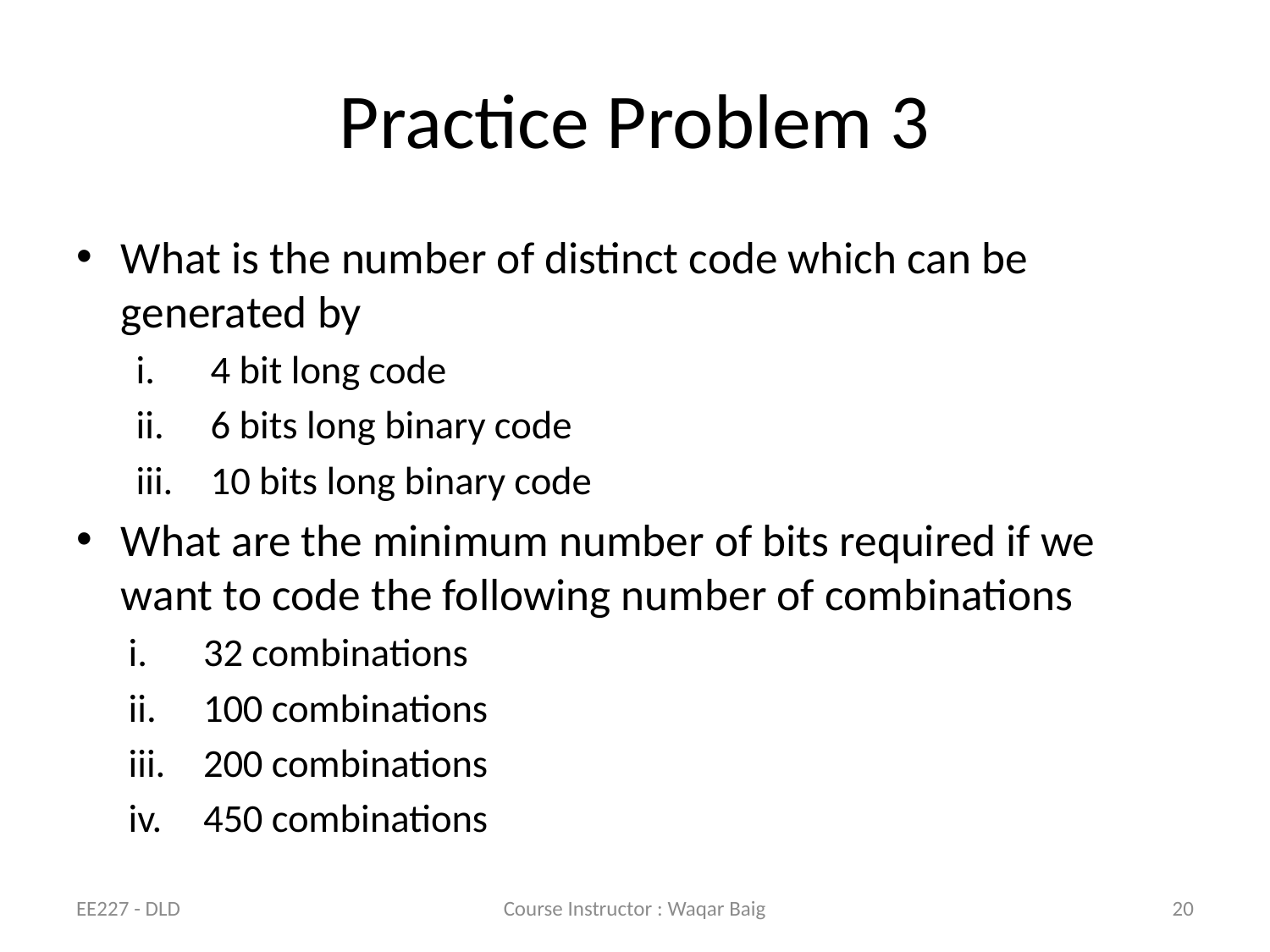

# Practice Problem 3
What is the number of distinct code which can be generated by
4 bit long code
6 bits long binary code
10 bits long binary code
What are the minimum number of bits required if we want to code the following number of combinations
32 combinations
100 combinations
200 combinations
450 combinations

EE227 - DLD
Course Instructor : Waqar Baig
20